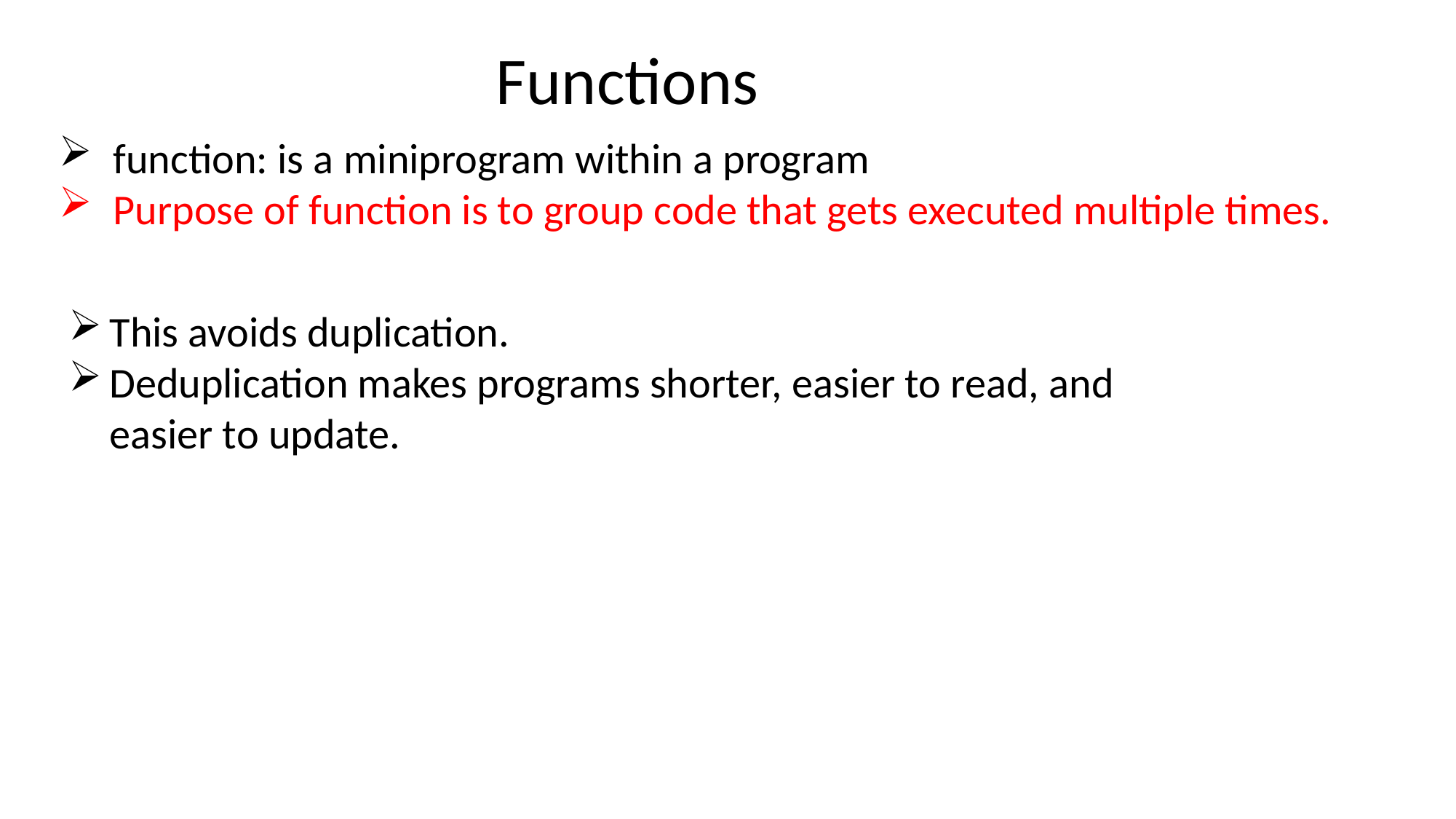

# Functions
function: is a miniprogram within a program
Purpose of function is to group code that gets executed multiple times.

This avoids duplication.
Deduplication makes programs shorter, easier to read, and easier to update.